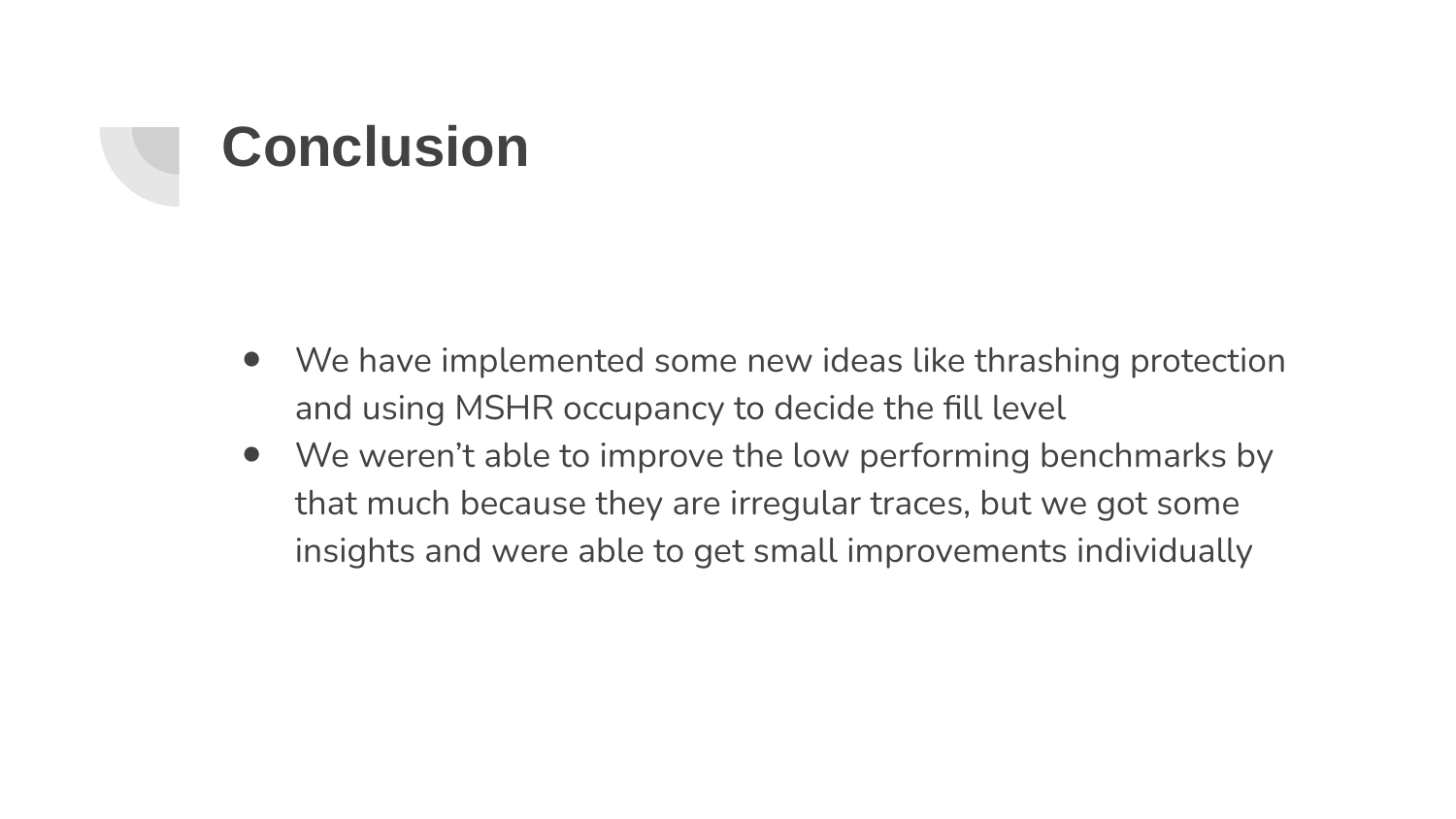

# Conclusion
We have implemented some new ideas like thrashing protection and using MSHR occupancy to decide the fill level
We weren’t able to improve the low performing benchmarks by that much because they are irregular traces, but we got some insights and were able to get small improvements individually